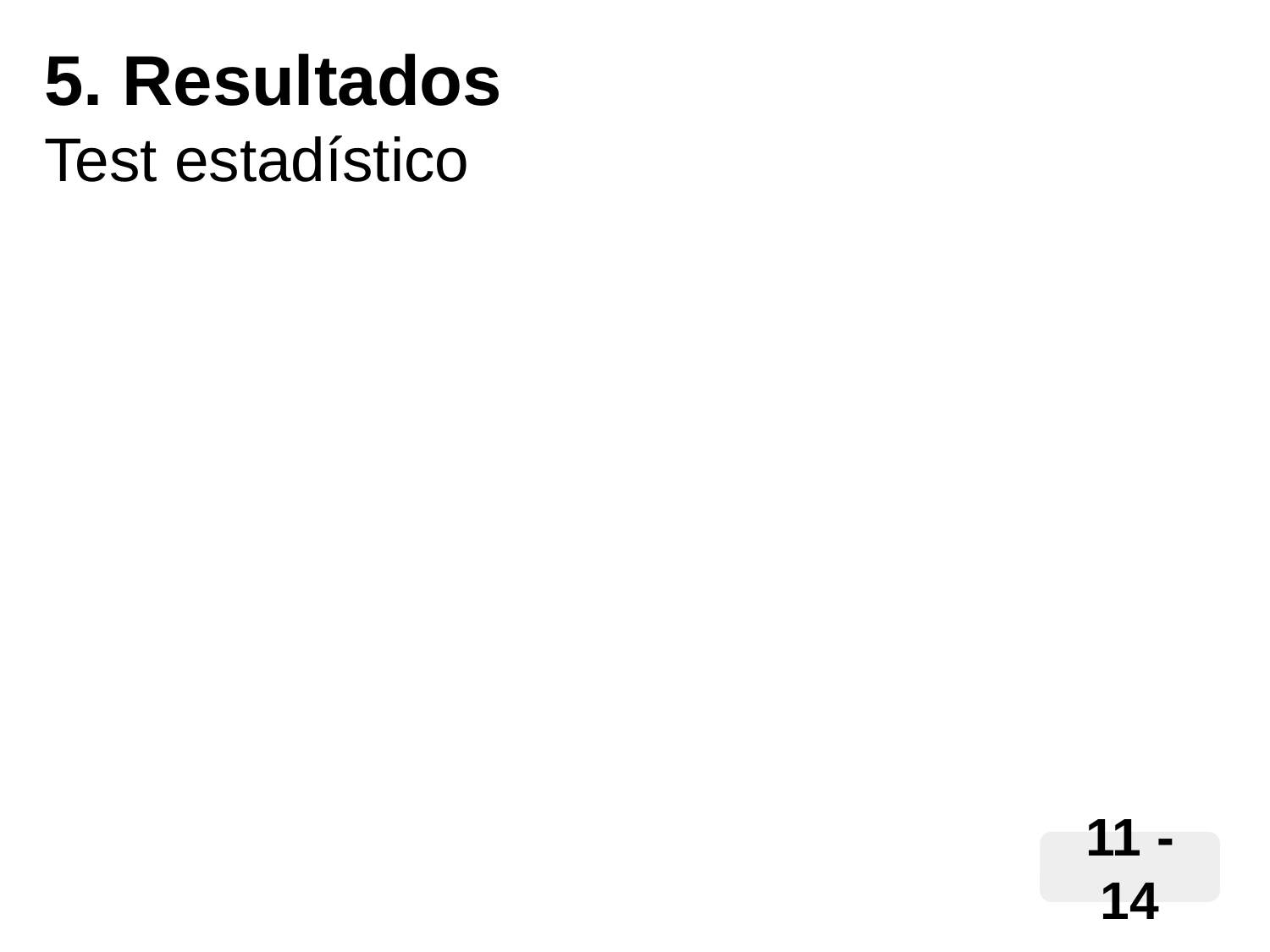

5. Resultados
Test estadístico

11 - 14